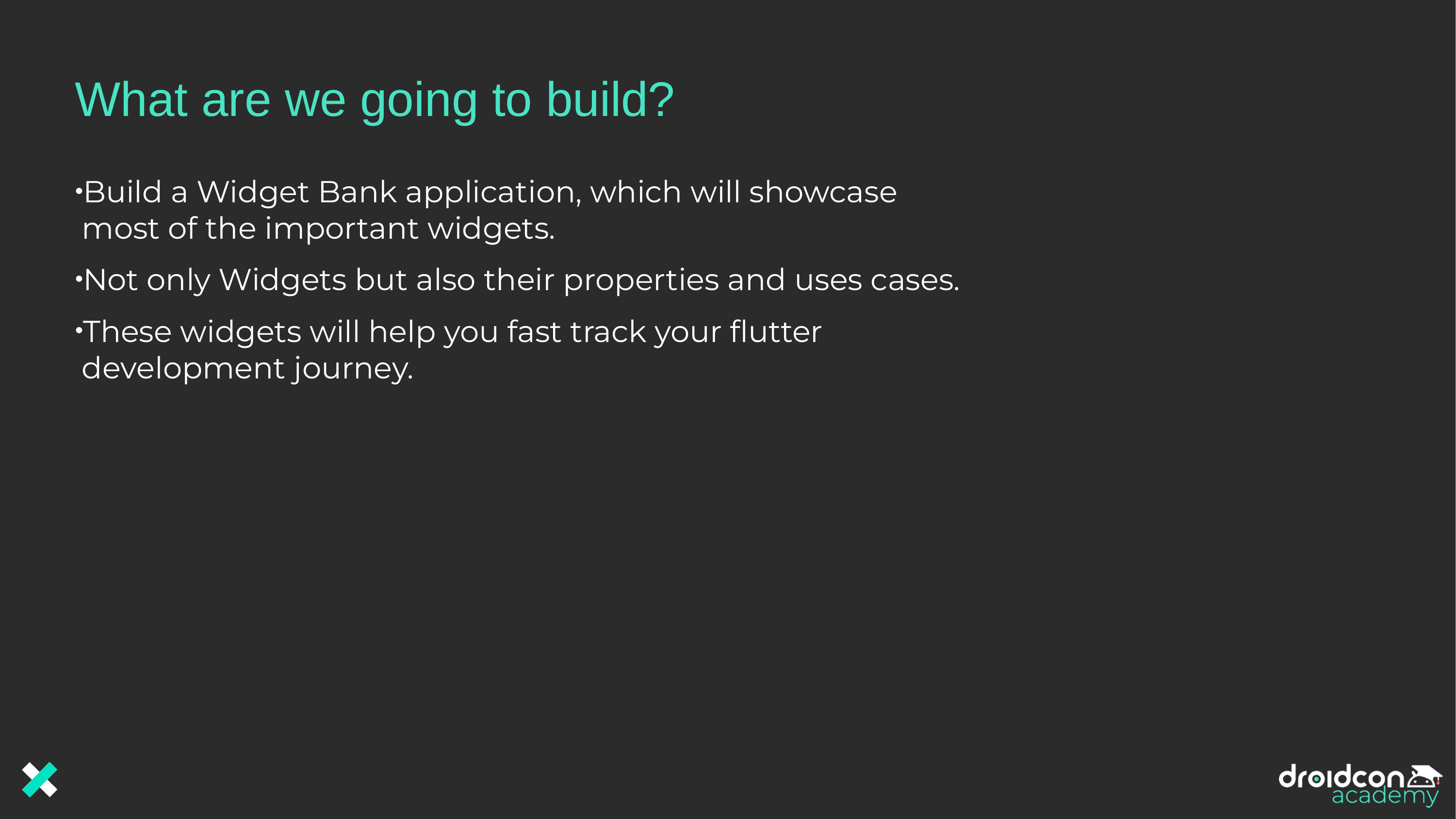

# What are we going to build?
Build a Widget Bank application, which will showcase 	most of the important widgets.
Not only Widgets but also their properties and uses cases.
These widgets will help you fast track your flutter 	development journey.